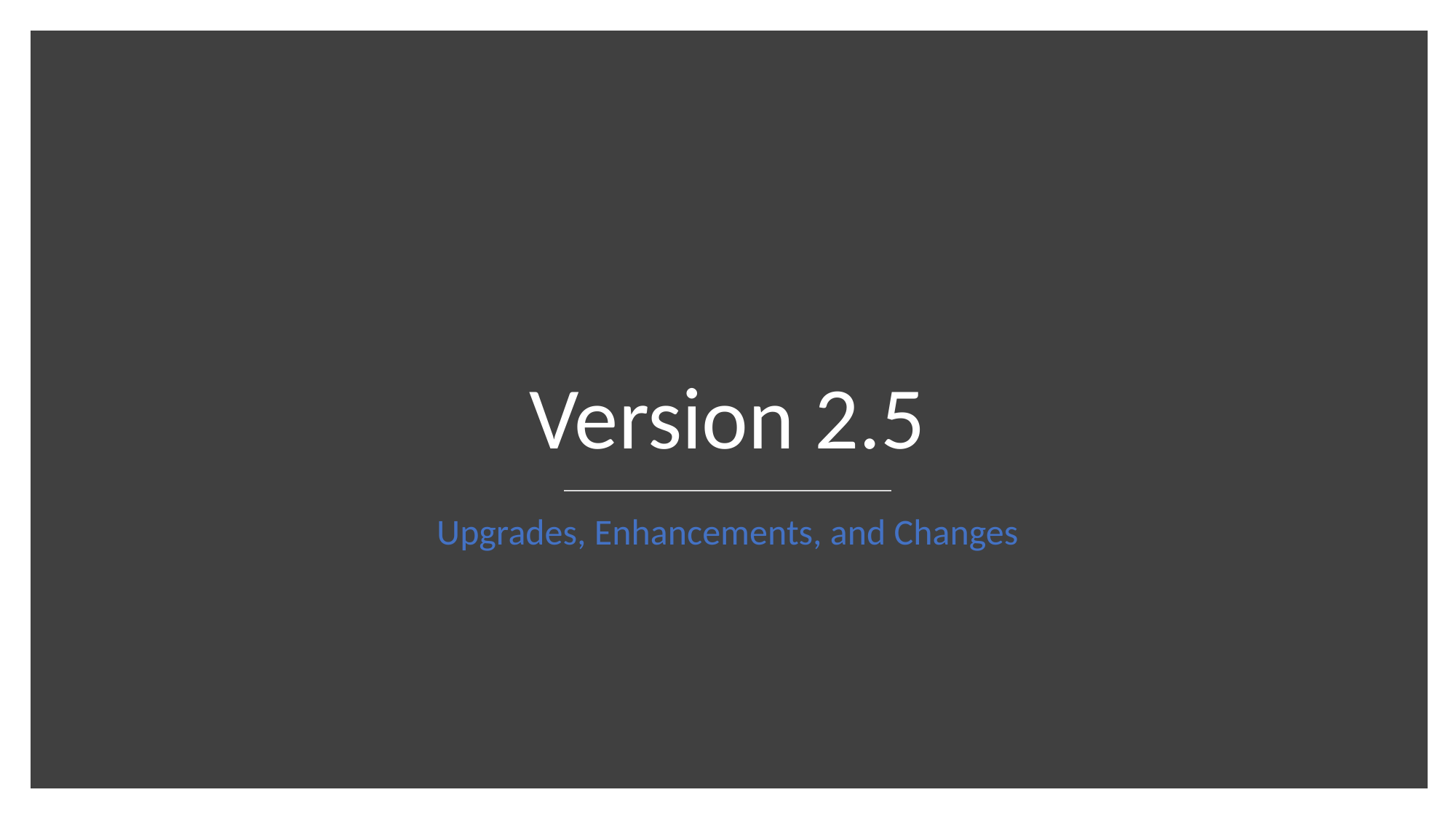

# Version 2.5
Upgrades, Enhancements, and Changes